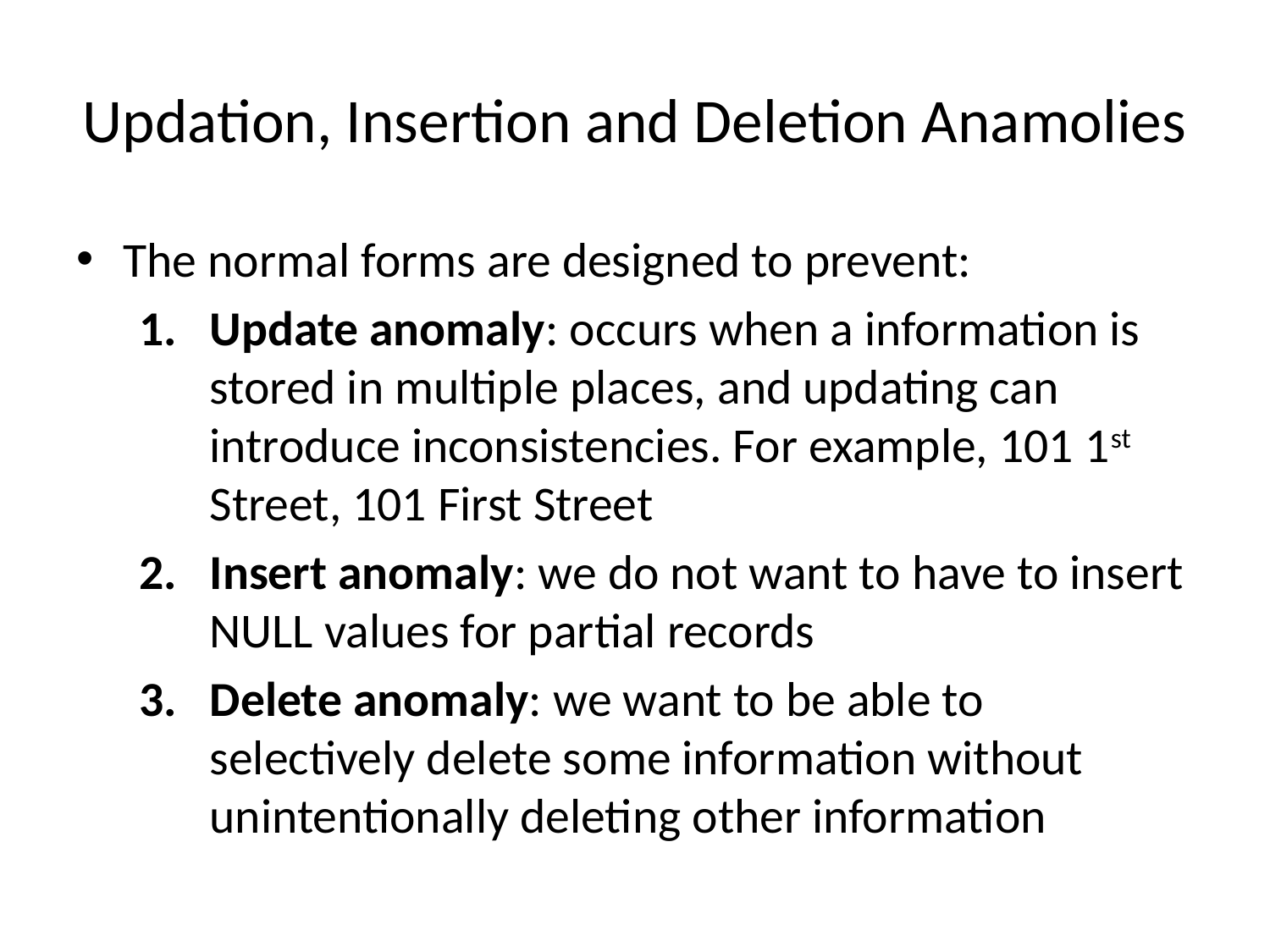

# Updation, Insertion and Deletion Anamolies
The normal forms are designed to prevent:
Update anomaly: occurs when a information is stored in multiple places, and updating can introduce inconsistencies. For example, 101 1st Street, 101 First Street
Insert anomaly: we do not want to have to insert NULL values for partial records
Delete anomaly: we want to be able to selectively delete some information without unintentionally deleting other information